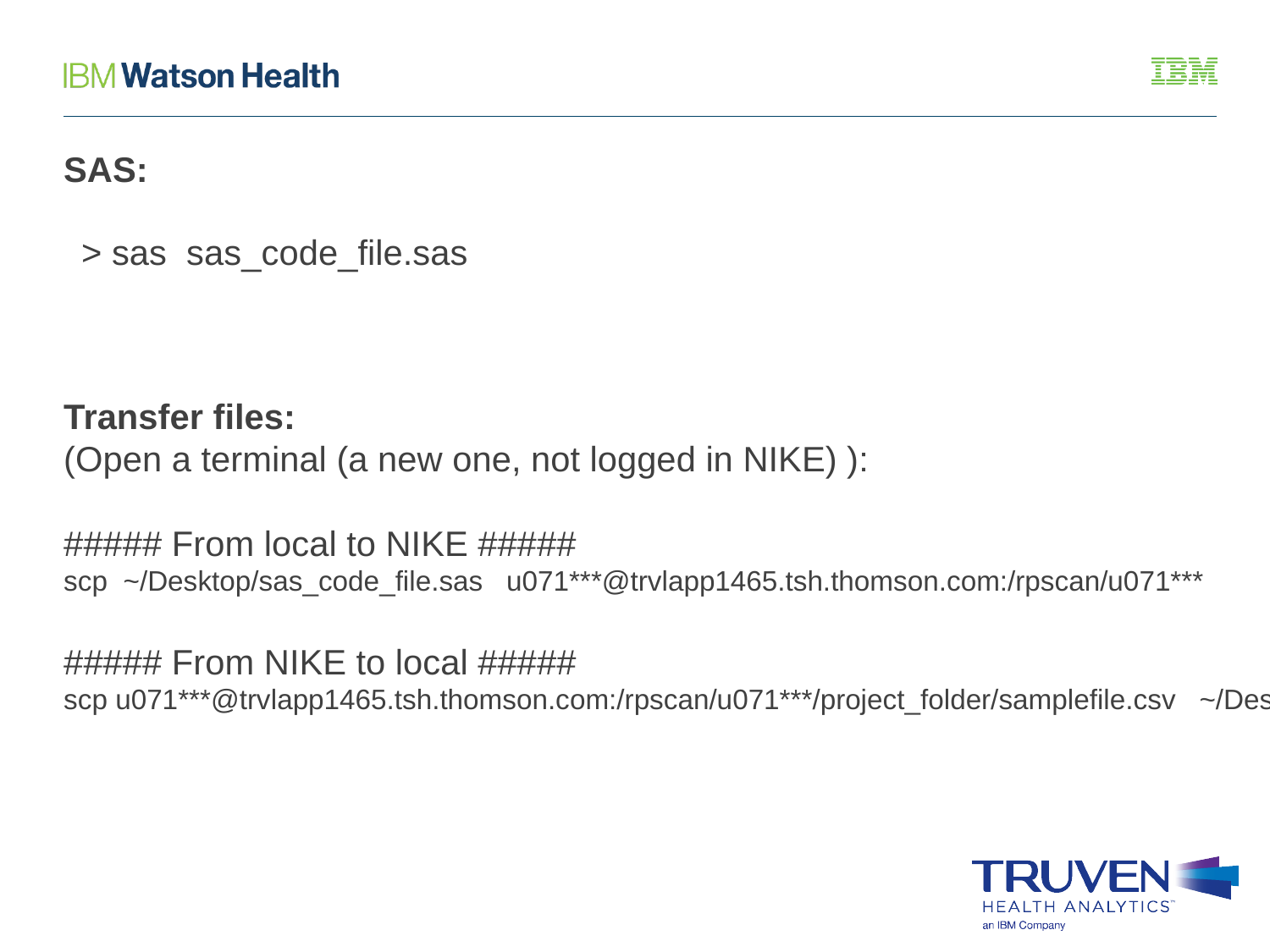

SAS:
> sas  sas_code_file.sas
Transfer files:
(Open a terminal (a new one, not logged in NIKE) ):

##### From local to NIKE #####
scp  ~/Desktop/sas_code_file.sas   u071***@trvlapp1465.tsh.thomson.com:/rpscan/u071***

##### From NIKE to local #####
scp u071***@trvlapp1465.tsh.thomson.com:/rpscan/u071***/project_folder/samplefile.csv   ~/Desktop